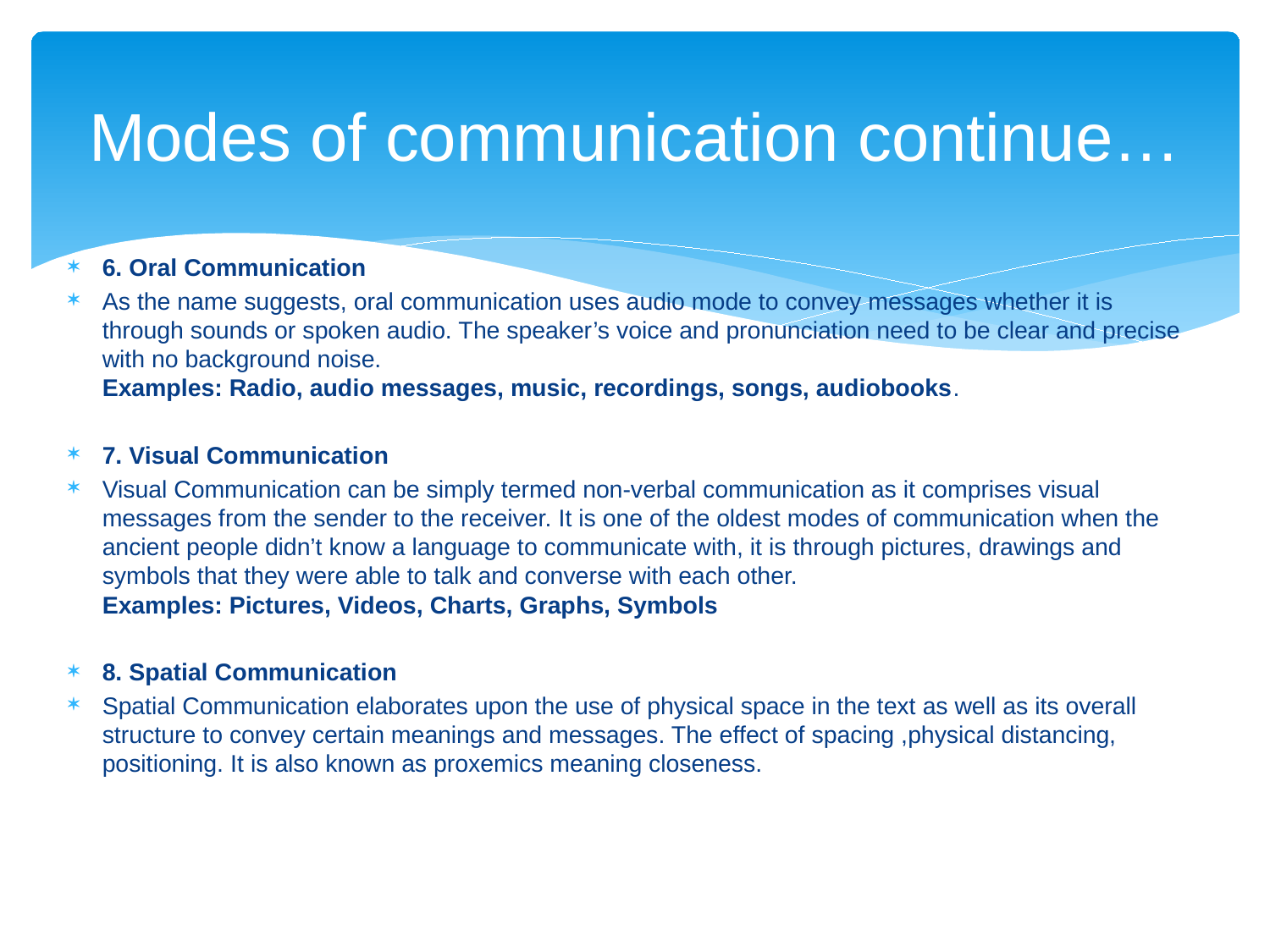

# Modes of communication continue…
6. Oral Communication
As the name suggests, oral communication uses audio mode to convey messages whether it is through sounds or spoken audio. The speaker’s voice and pronunciation need to be clear and precise with no background noise.
Examples: Radio, audio messages, music, recordings, songs, audiobooks.

7. Visual Communication
Visual Communication can be simply termed non-verbal communication as it comprises visual messages from the sender to the receiver. It is one of the oldest modes of communication when the ancient people didn’t know a language to communicate with, it is through pictures, drawings and symbols that they were able to talk and converse with each other.
Examples: Pictures, Videos, Charts, Graphs, Symbols

8. Spatial Communication
Spatial Communication elaborates upon the use of physical space in the text as well as its overall structure to convey certain meanings and messages. The effect of spacing ,physical distancing, positioning. It is also known as proxemics meaning closeness.